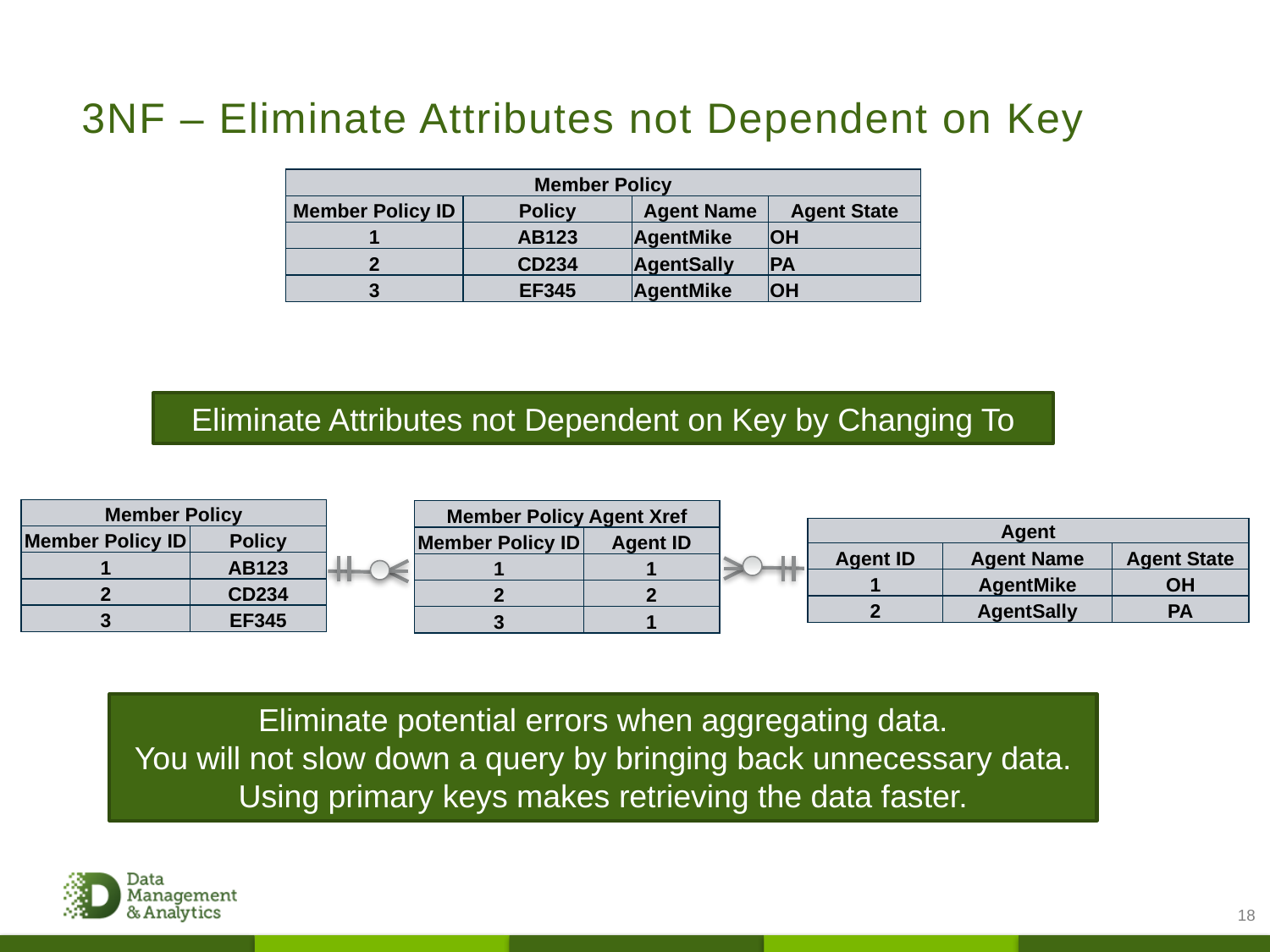

# 3NF – Eliminate Attributes not Dependent on Key
| Member Policy |  |  |  |
| --- | --- | --- | --- |
| Member Policy ID | Policy | Agent Name | Agent State |
| 1 | AB123 | AgentMike | OH |
| 2 | CD234 | AgentSally | PA |
| 3 | EF345 | AgentMike | OH |
Eliminate Attributes not Dependent on Key by Changing To
| Member Policy |  |
| --- | --- |
| Member Policy ID | Policy |
| 1 | AB123 |
| 2 | CD234 |
| 3 | EF345 |
| Member Policy Agent Xref |  |
| --- | --- |
| Member Policy ID | Agent ID |
| 1 | 1 |
| 2 | 2 |
| 3 | 1 |
| Agent |  |  |
| --- | --- | --- |
| Agent ID | Agent Name | Agent State |
| 1 | AgentMike | OH |
| 2 | AgentSally | PA |

Eliminate potential errors when aggregating data.
You will not slow down a query by bringing back unnecessary data.
Using primary keys makes retrieving the data faster.
18